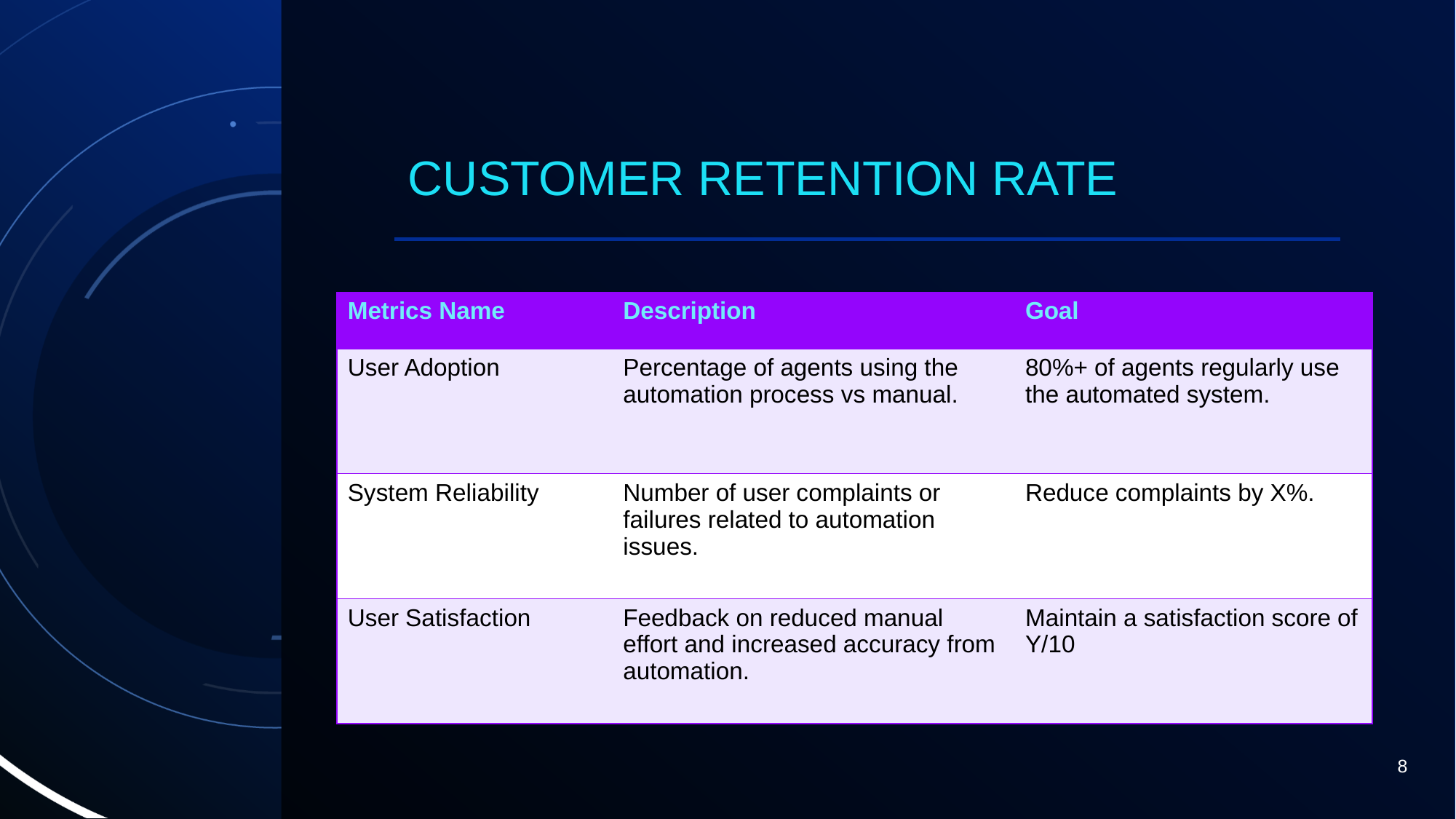

# Customer retention rate

| Metrics Name | Description | Goal |
| --- | --- | --- |
| User Adoption | Percentage of agents using the automation process vs manual. | 80%+ of agents regularly use the automated system. |
| System Reliability | Number of user complaints or failures related to automation issues. | Reduce complaints by X%. |
| User Satisfaction | Feedback on reduced manual effort and increased accuracy from automation. | Maintain a satisfaction score of Y/10 |
8